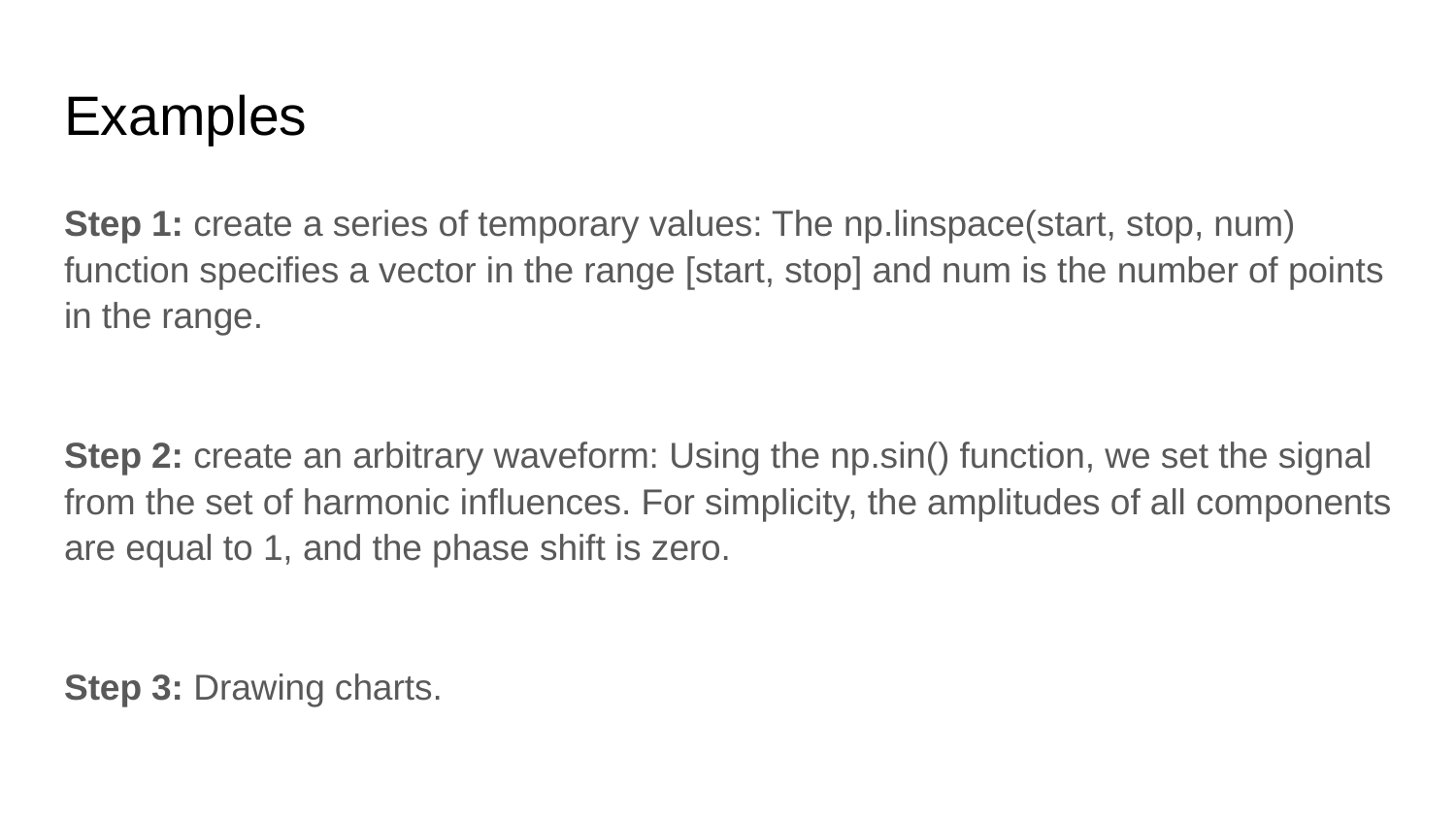

# Examples
Step 1: create a series of temporary values: The np.linspace(start, stop, num) function specifies a vector in the range [start, stop] and num is the number of points in the range.

Step 2: create an arbitrary waveform: Using the np.sin() function, we set the signal from the set of harmonic influences. For simplicity, the amplitudes of all components are equal to 1, and the phase shift is zero.

Step 3: Drawing charts.